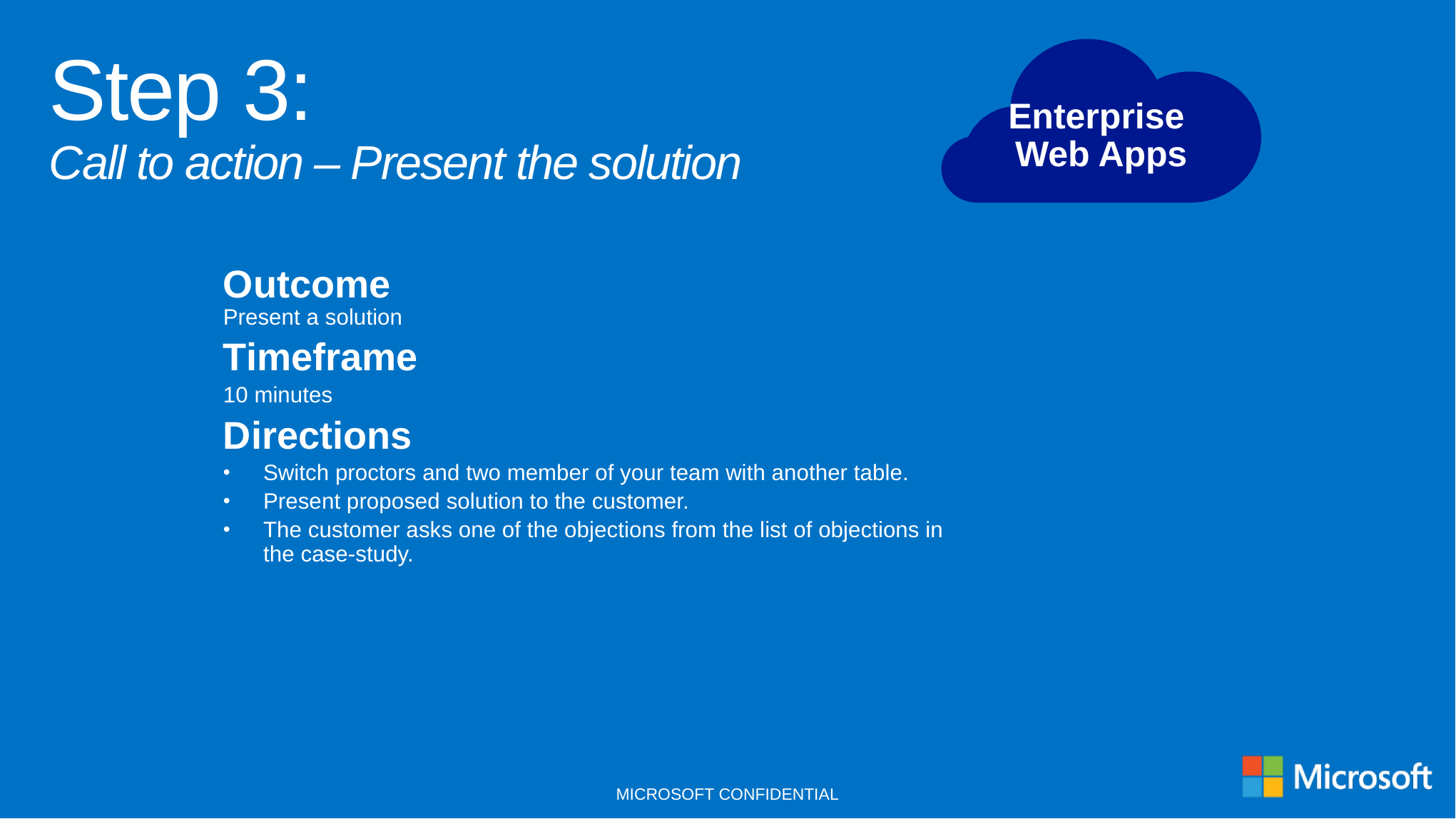

# Step 3: Call to action – Present the solution

Enterprise
Web Apps
Outcome
Present a solution
Timeframe
10 minutes
Directions
Switch proctors and two member of your team with another table.
Present proposed solution to the customer.
The customer asks one of the objections from the list of objections in the case-study.